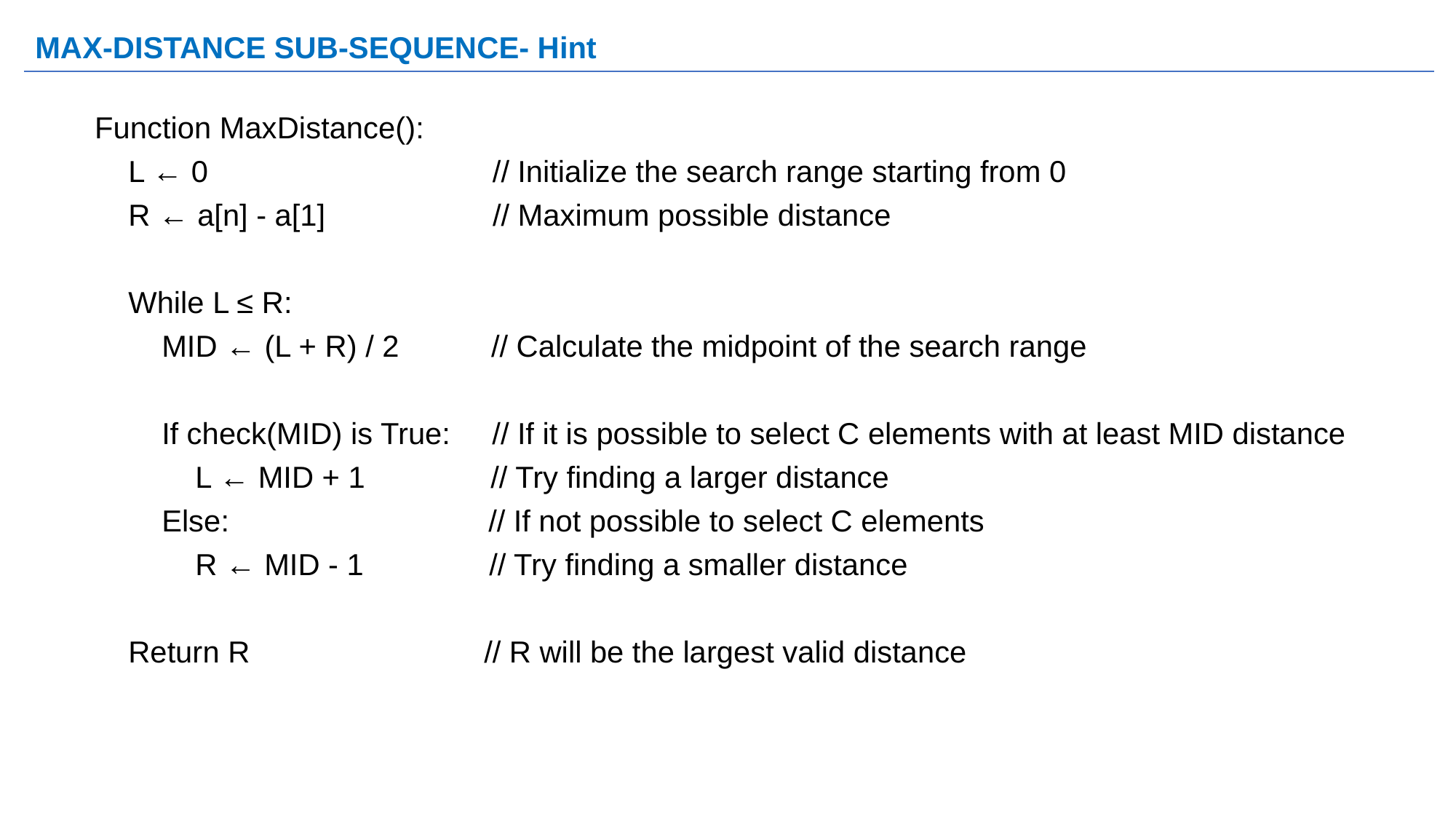

# MAX-DISTANCE SUB-SEQUENCE- Hint

Function MaxDistance():
    L ← 0                                  // Initialize the search range starting from 0
    R ← a[n] - a[1]                    // Maximum possible distance

    While L ≤ R:
        MID ← (L + R) / 2           // Calculate the midpoint of the search range

        If check(MID) is True:     // If it is possible to select C elements with at least MID distance
            L ← MID + 1               // Try finding a larger distance
        Else:                               // If not possible to select C elements
            R ← MID - 1               // Try finding a smaller distance

    Return R                            // R will be the largest valid distance